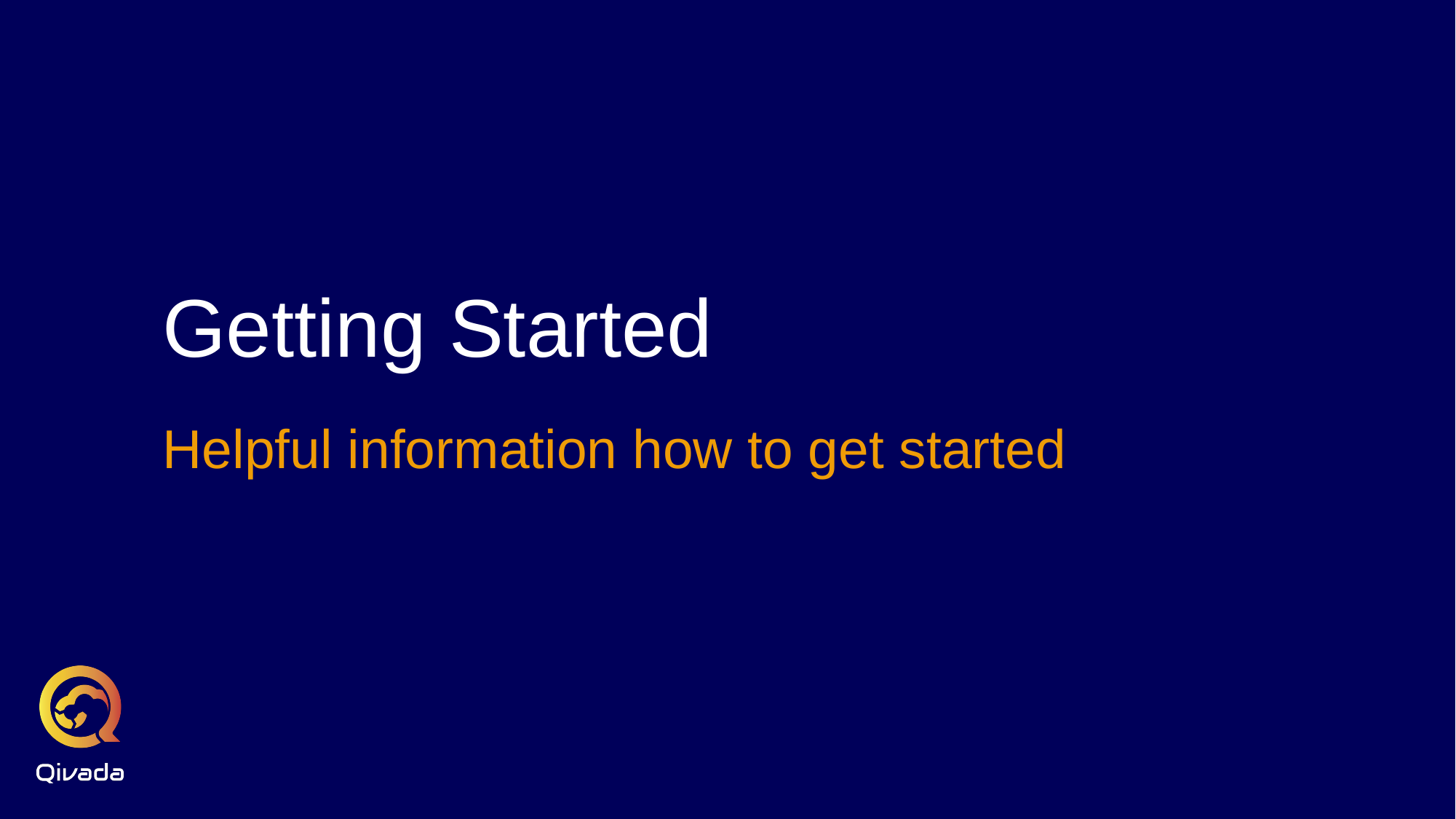

# Getting Started
Helpful information how to get started